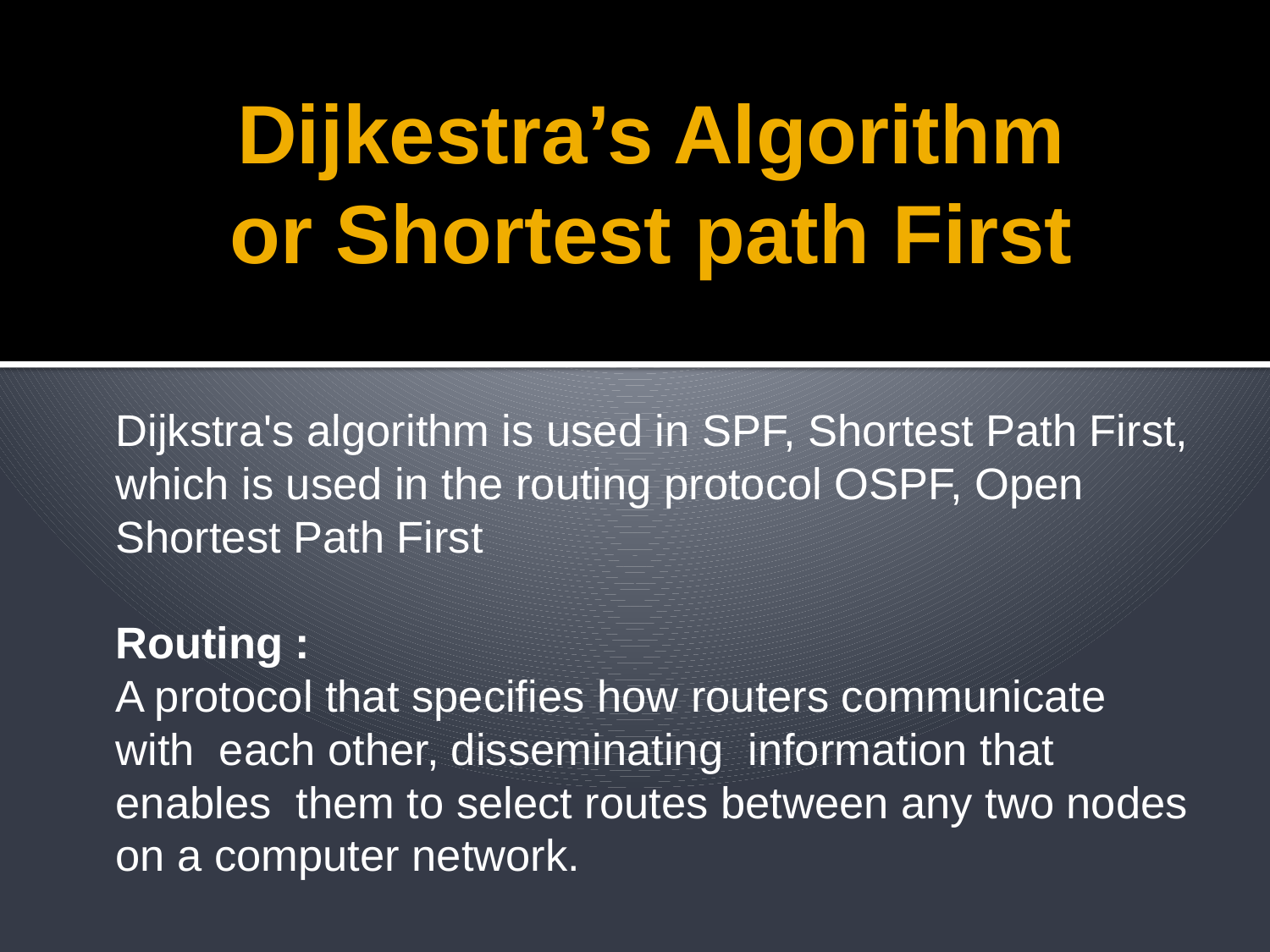

# Dijkestra’s Algorithm or Shortest path First
Dijkstra's algorithm is used in SPF, Shortest Path First, which is used in the routing protocol OSPF, Open Shortest Path First

Routing :
A protocol that specifies how routers communicate
with  each other, disseminating  information that
enables  them to select routes between any two nodes
on a computer network.